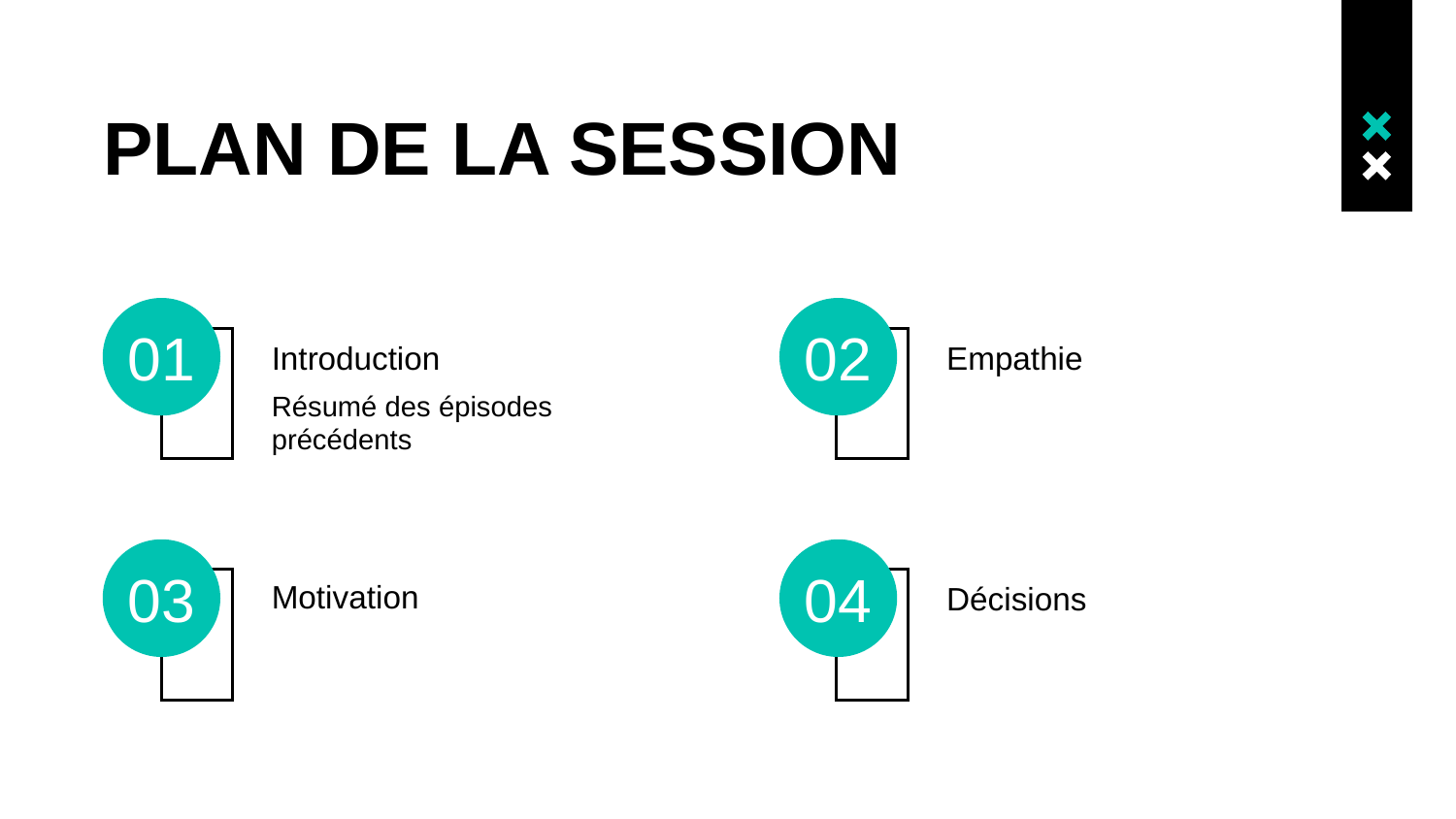

# PLAN DE LA SESSION

01
02

Introduction

Empathie
Résumé des épisodes précédents

03
04

Décisions
Motivation